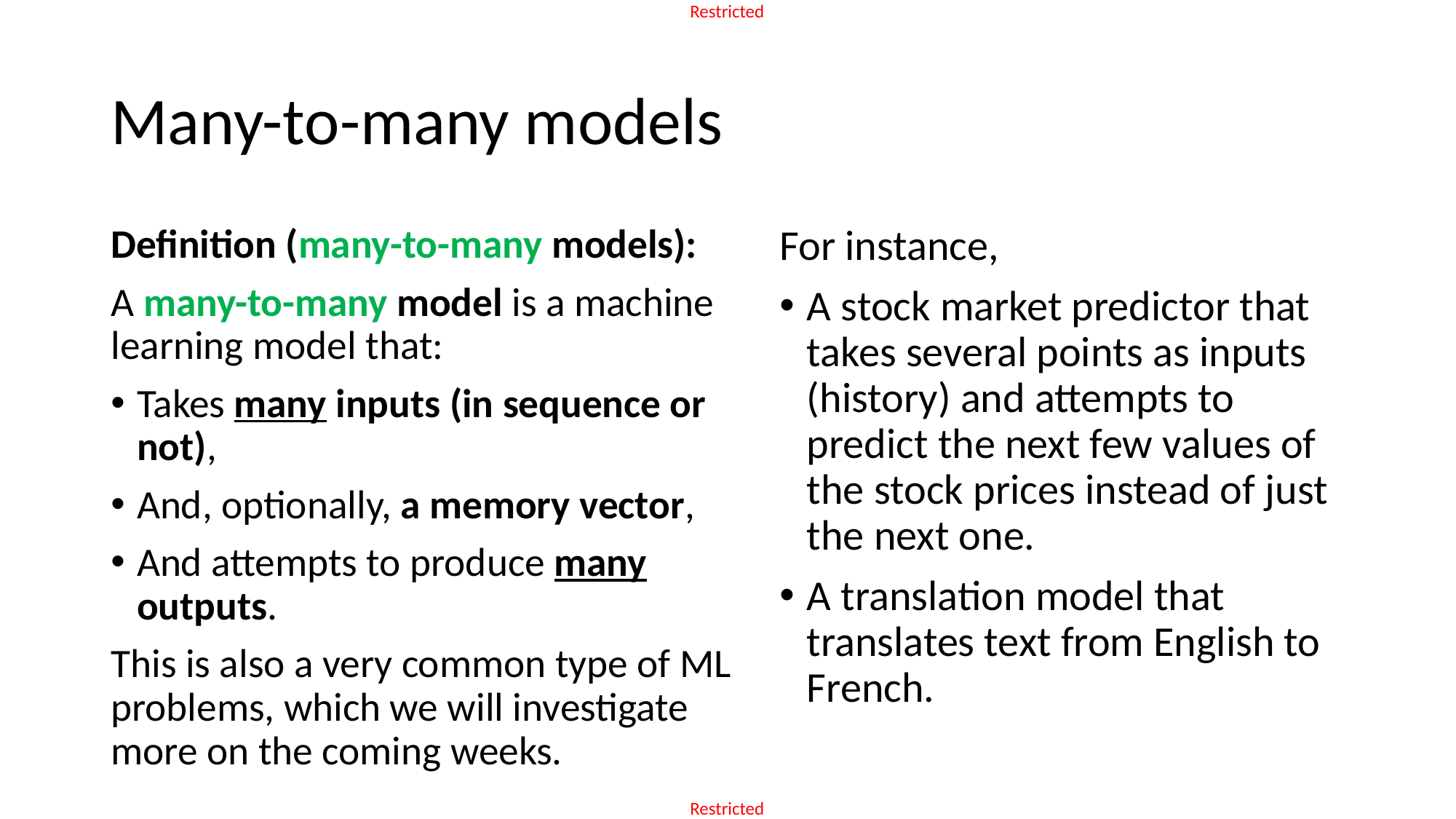

# Many-to-many models
For instance,
A stock market predictor that takes several points as inputs (history) and attempts to predict the next few values of the stock prices instead of just the next one.
A translation model that translates text from English to French.
Definition (many-to-many models):
A many-to-many model is a machine learning model that:
Takes many inputs (in sequence or not),
And, optionally, a memory vector,
And attempts to produce many outputs.
This is also a very common type of ML problems, which we will investigate more on the coming weeks.